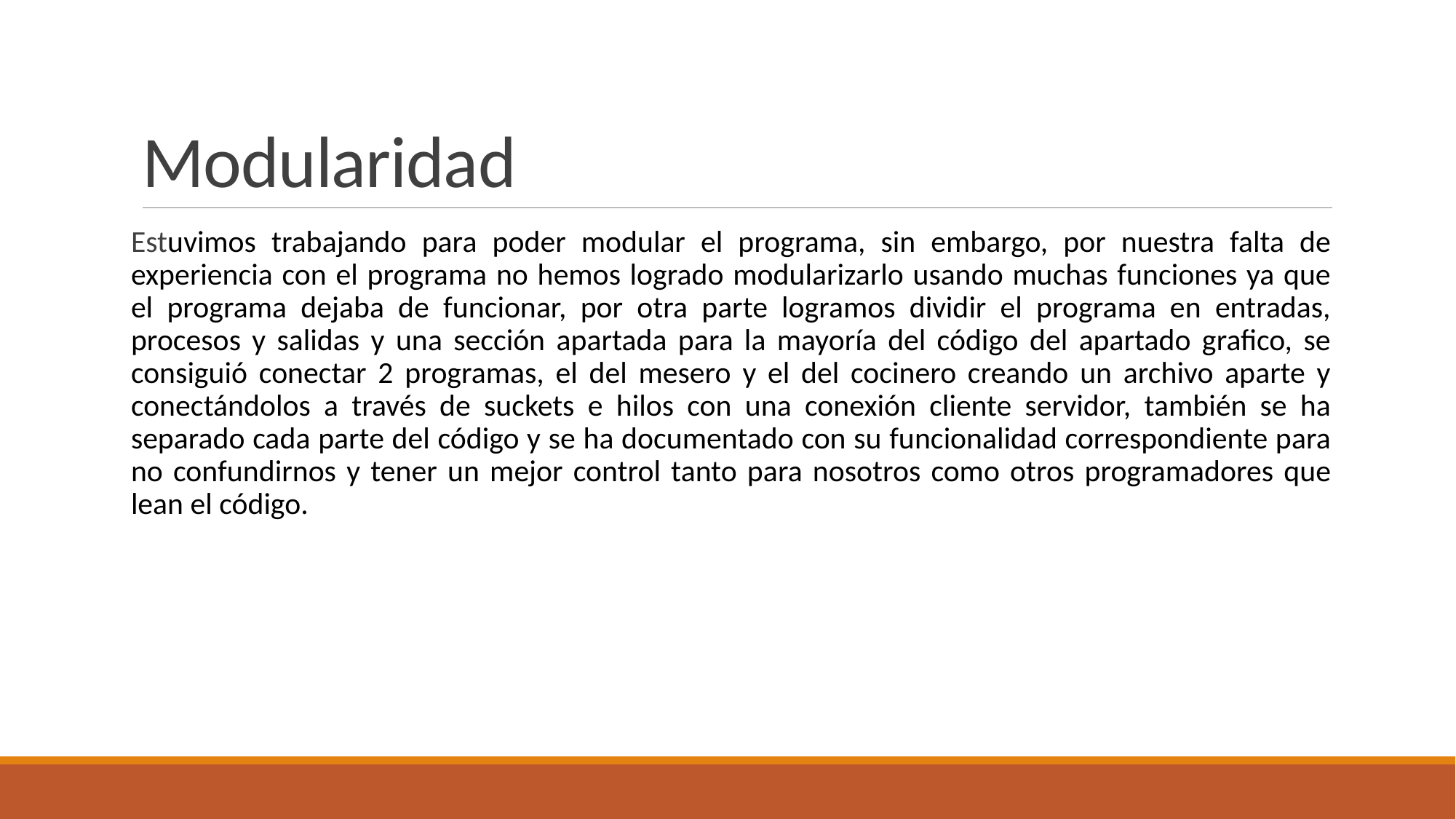

# Modularidad
Estuvimos trabajando para poder modular el programa, sin embargo, por nuestra falta de experiencia con el programa no hemos logrado modularizarlo usando muchas funciones ya que el programa dejaba de funcionar, por otra parte logramos dividir el programa en entradas, procesos y salidas y una sección apartada para la mayoría del código del apartado grafico, se consiguió conectar 2 programas, el del mesero y el del cocinero creando un archivo aparte y conectándolos a través de suckets e hilos con una conexión cliente servidor, también se ha separado cada parte del código y se ha documentado con su funcionalidad correspondiente para no confundirnos y tener un mejor control tanto para nosotros como otros programadores que lean el código.